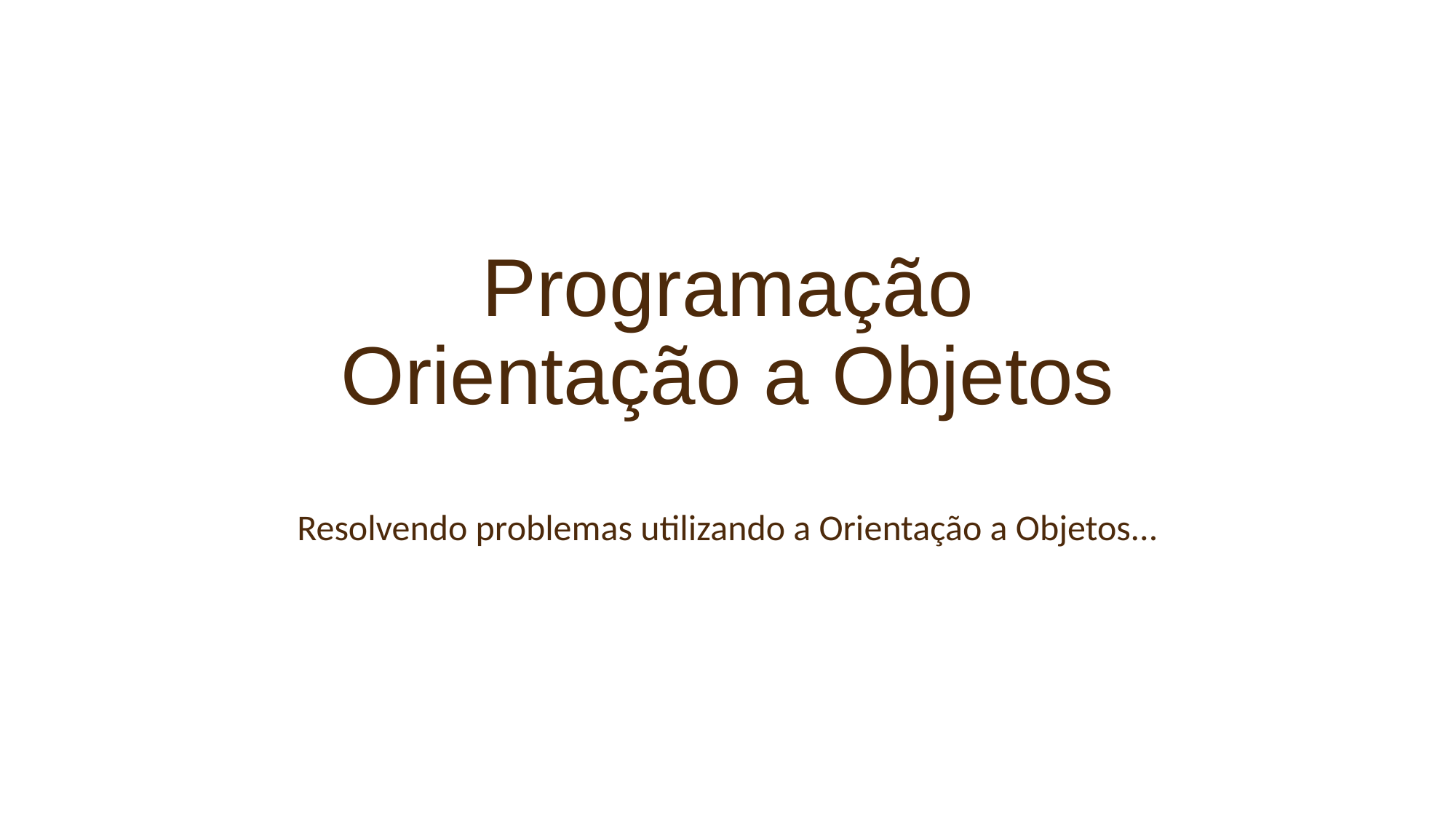

# Programação Orientação a Objetos
Resolvendo problemas utilizando a Orientação a Objetos...